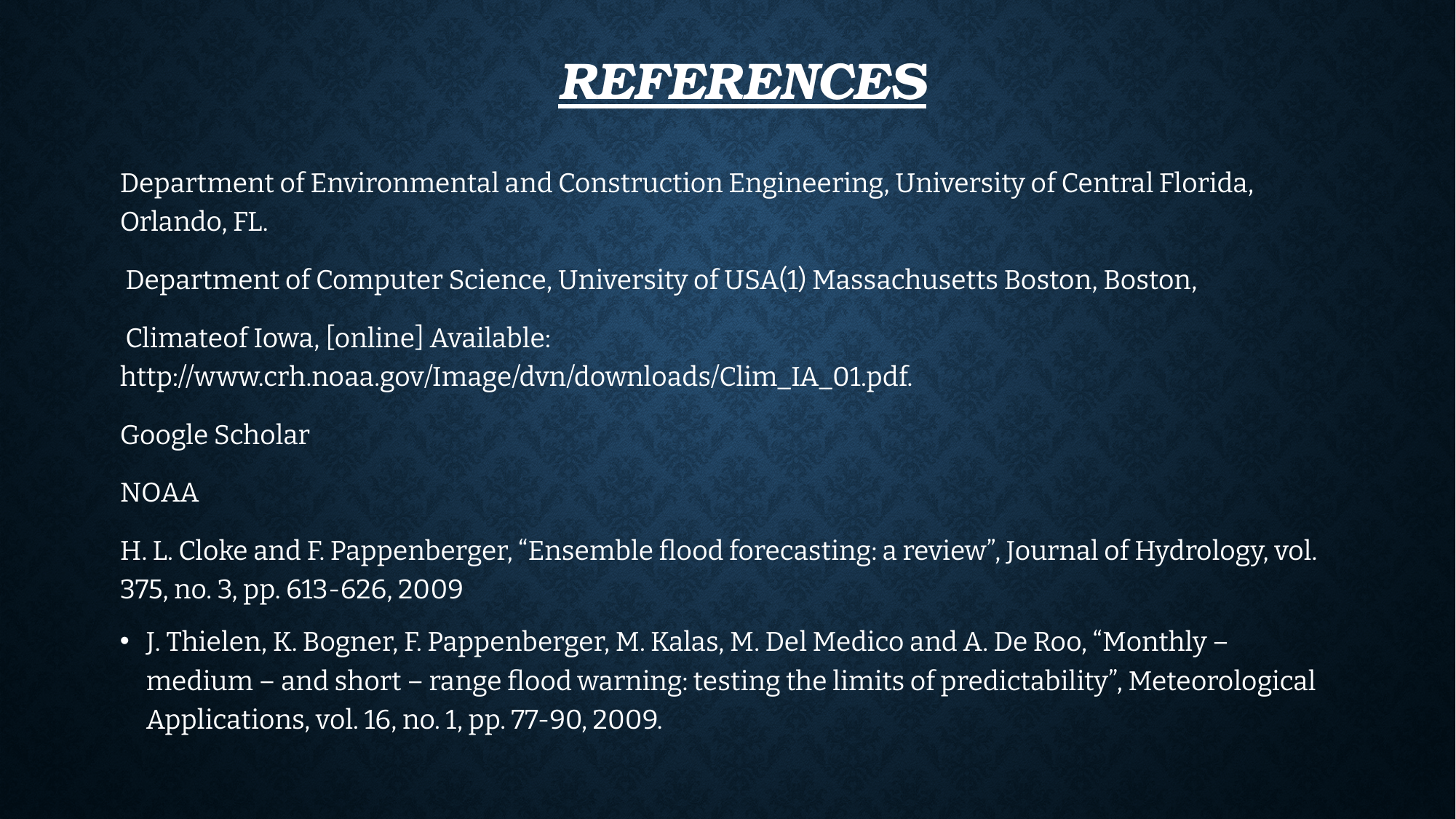

# References
Department of Environmental and Construction Engineering, University of Central Florida, Orlando, FL.
 Department of Computer Science, University of USA(1) Massachusetts Boston, Boston,
 Climateof Iowa, [online] Available: http://www.crh.noaa.gov/Image/dvn/downloads/Clim_IA_01.pdf.
Google Scholar
NOAA
H. L. Cloke and F. Pappenberger, “Ensemble flood forecasting: a review”, Journal of Hydrology, vol. 375, no. 3, pp. 613-626, 2009
J. Thielen, K. Bogner, F. Pappenberger, M. Kalas, M. Del Medico and A. De Roo, “Monthly – medium – and short – range flood warning: testing the limits of predictability”, Meteorological Applications, vol. 16, no. 1, pp. 77-90, 2009.